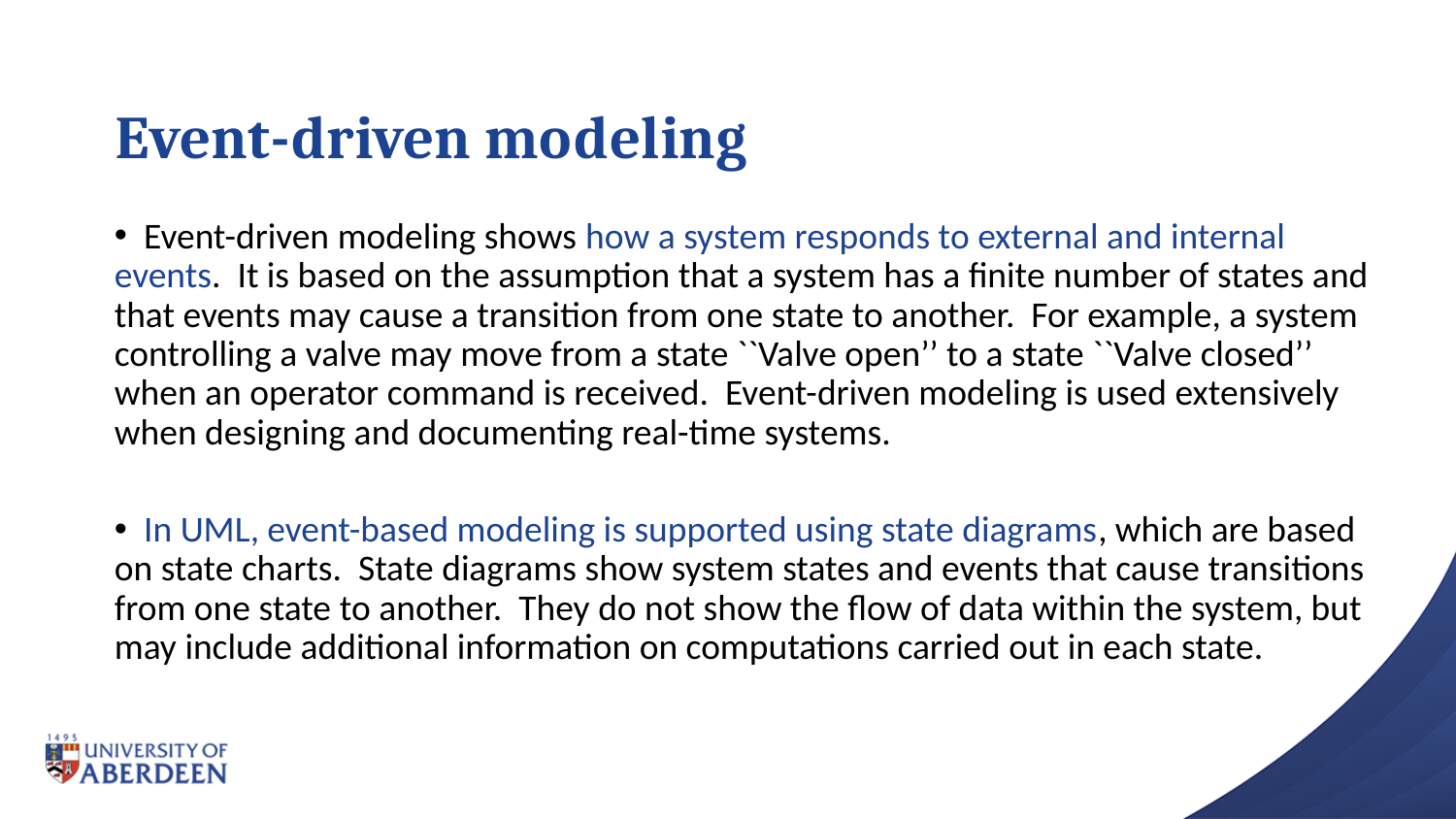

# Event-driven modeling
  Event-driven modeling shows how a system responds to external and internal events.  It is based on the assumption that a system has a finite number of states and that events may cause a transition from one state to another.  For example, a system controlling a valve may move from a state ``Valve open’’ to a state ``Valve closed’’ when an operator command is received.  Event-driven modeling is used extensively when designing and documenting real-time systems.

  In UML, event-based modeling is supported using state diagrams, which are based on state charts.  State diagrams show system states and events that cause transitions from one state to another.  They do not show the flow of data within the system, but may include additional information on computations carried out in each state.